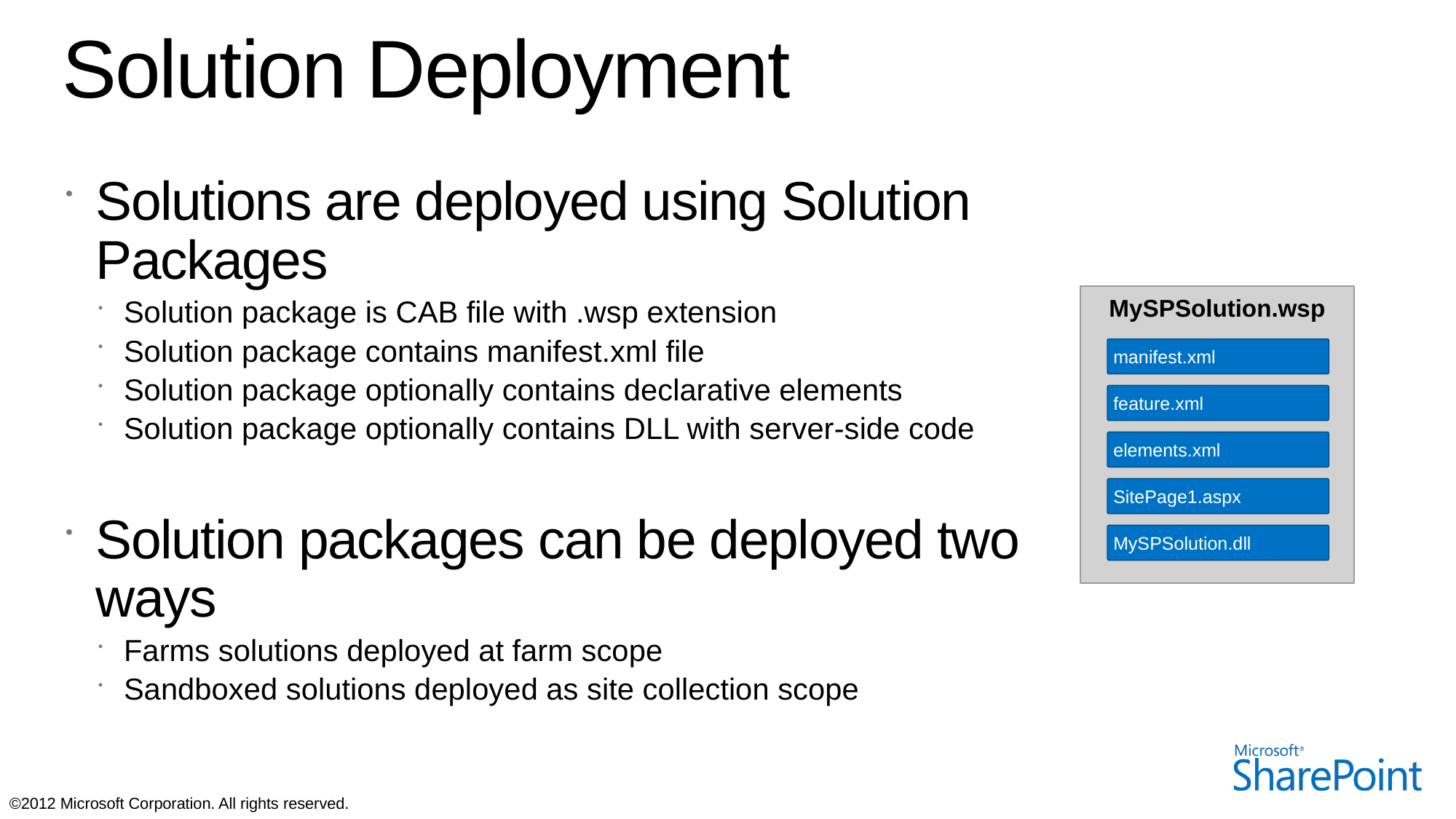

# Solution Deployment
Solutions are deployed using Solution Packages
Solution package is CAB file with .wsp extension
Solution package contains manifest.xml file
Solution package optionally contains declarative elements
Solution package optionally contains DLL with server-side code

Solution packages can be deployed two ways
Farms solutions deployed at farm scope
Sandboxed solutions deployed as site collection scope

MySPSolution.wsp
manifest.xml
feature.xml
elements.xml
SitePage1.aspx
MySPSolution.dll